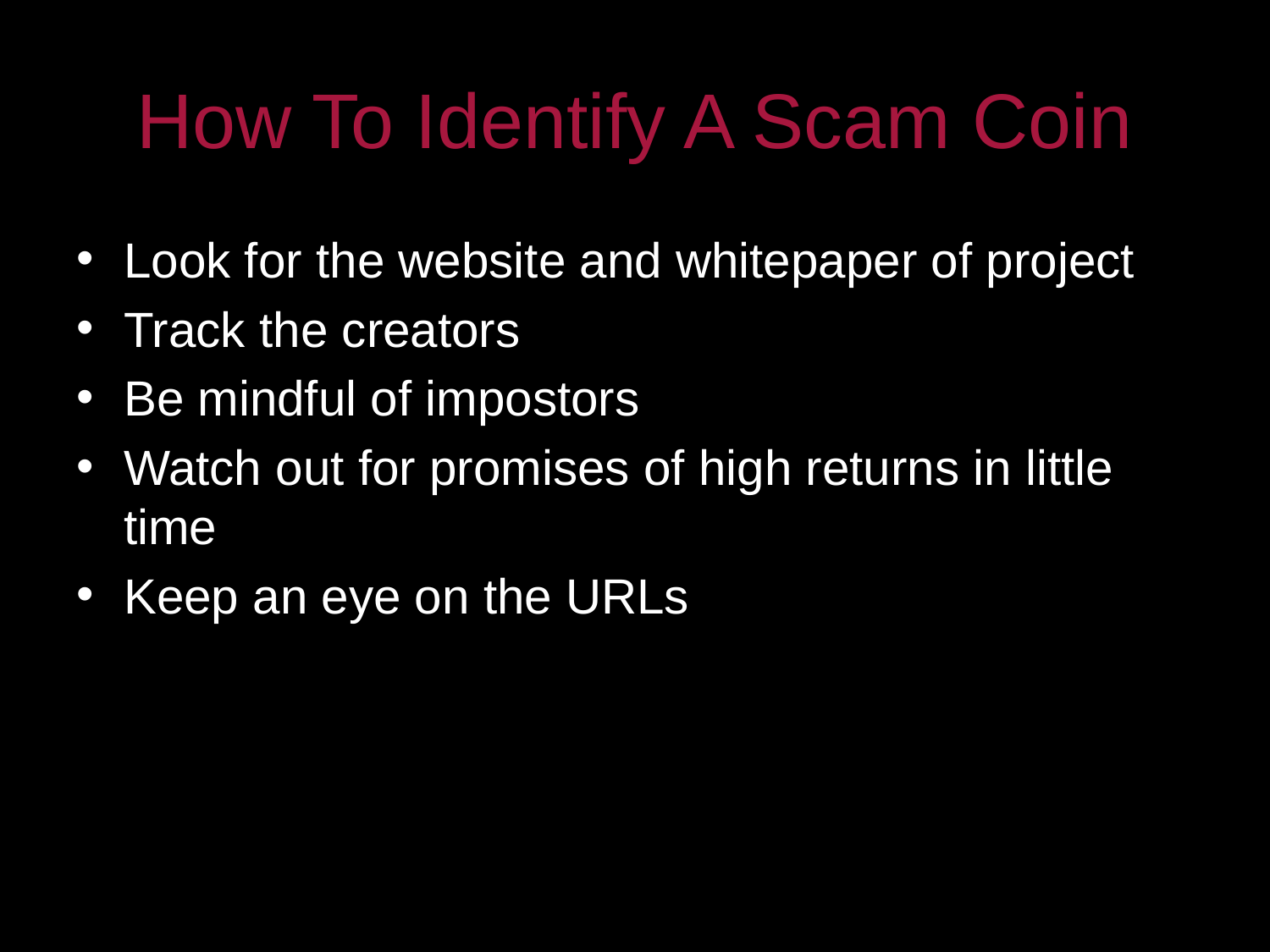

# How To Identify A Scam Coin
Look for the website and whitepaper of project
Track the creators
Be mindful of impostors
Watch out for promises of high returns in little time
Keep an eye on the URLs